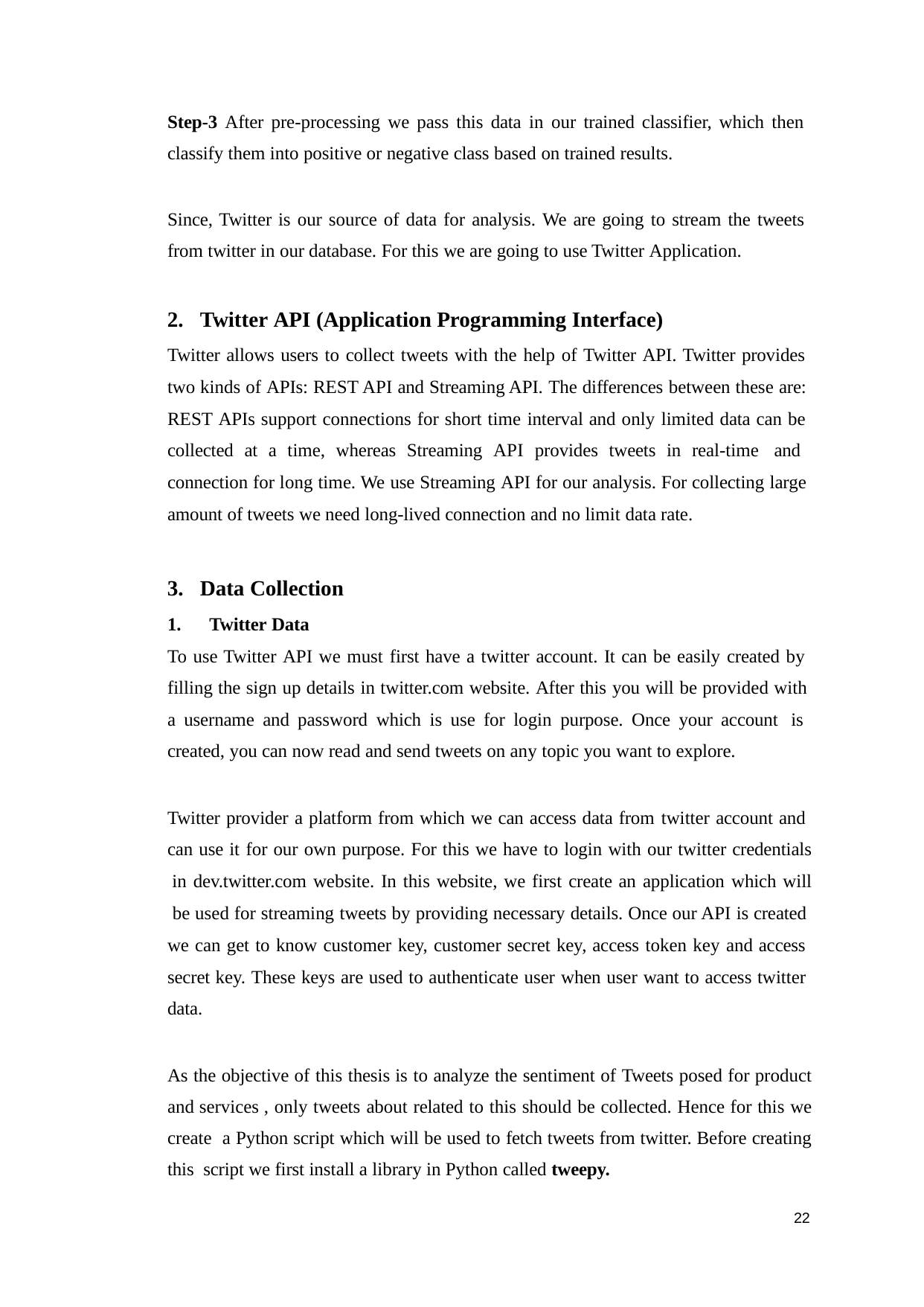

Step-3 After pre-processing we pass this data in our trained classifier, which then  classify them into positive or negative class based on trained results.

Since, Twitter is our source of data for analysis. We are going to stream the tweets  from twitter in our database. For this we are going to use Twitter Application.

Twitter API (Application Programming Interface)
Twitter allows users to collect tweets with the help of Twitter API. Twitter provides  two kinds of APIs: REST API and Streaming API. The differences between these are:  REST APIs support connections for short time interval and only limited data can be  collected at a time, whereas Streaming API provides tweets in real-time and  connection for long time. We use Streaming API for our analysis. For collecting large  amount of tweets we need long-lived connection and no limit data rate.

Data Collection
Twitter Data
To use Twitter API we must first have a twitter account. It can be easily created by  filling the sign up details in twitter.com website. After this you will be provided with  a username and password which is use for login purpose. Once your account is  created, you can now read and send tweets on any topic you want to explore.

Twitter provider a platform from which we can access data from twitter account and  can use it for our own purpose. For this we have to login with our twitter credentials  in dev.twitter.com website. In this website, we first create an application which will  be used for streaming tweets by providing necessary details. Once our API is created  we can get to know customer key, customer secret key, access token key and access  secret key. These keys are used to authenticate user when user want to access twitter  data.

As the objective of this thesis is to analyze the sentiment of Tweets posed for product and services , only tweets about related to this should be collected. Hence for this we create  a Python script which will be used to fetch tweets from twitter. Before creating this  script we first install a library in Python called tweepy.
22